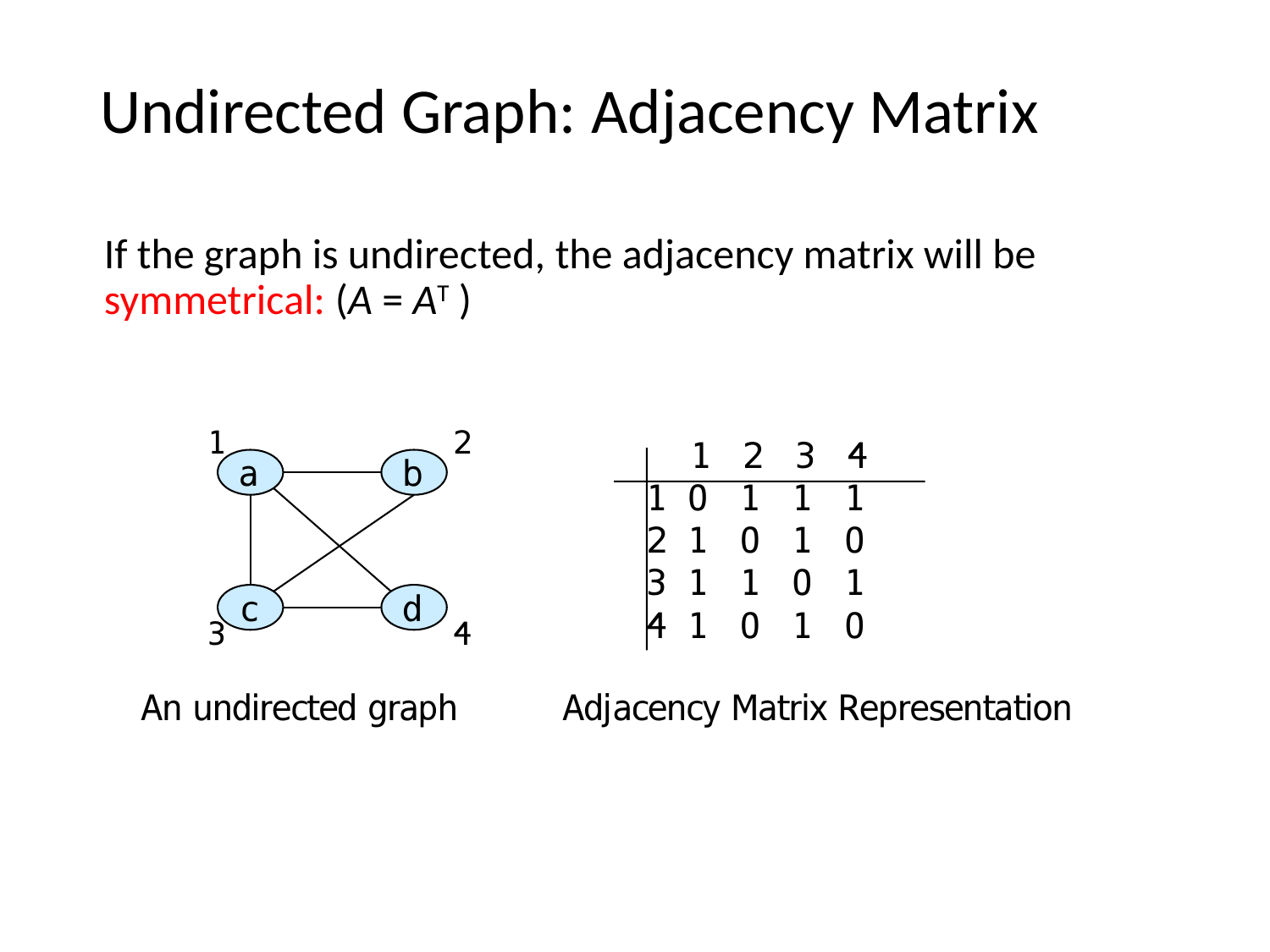

# Undirected Graph: Adjacency Matrix
If the graph is undirected, the adjacency matrix will be symmetrical: (A = AT )

1
2
    1   2   3   4
1  0   1   1   1
2  1   0   1   0
3  1   1   0   1
4  1   0   1   0

a
b

c
d
3
4
   Adjacency Matrix Representation
An undirected graph